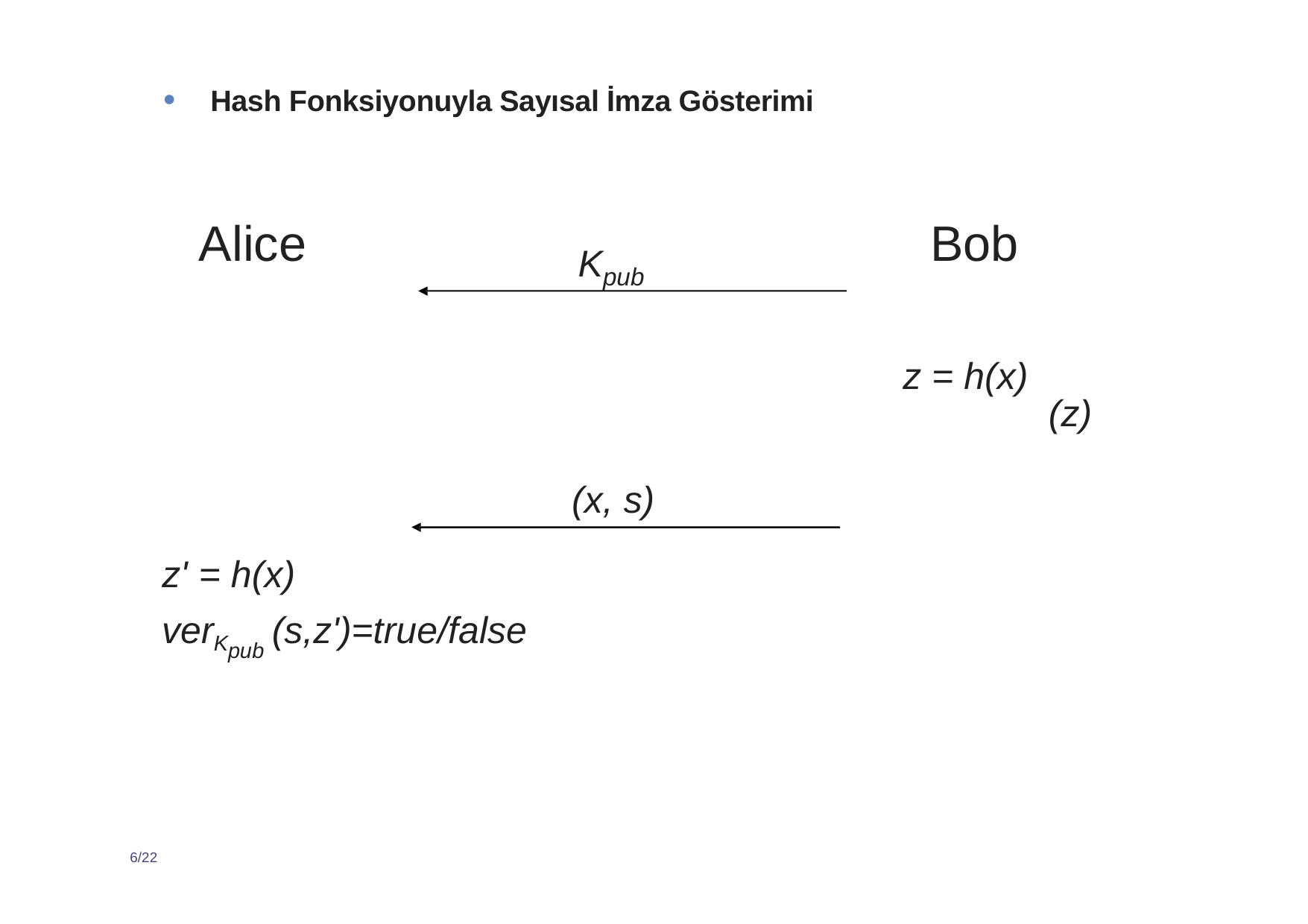

Hash Fonksiyonuyla Sayısal İmza Gösterimi
Alice
Bob
K
pub

z = h(x)

(z)
s = sigKpr
(x, s)

z' = h(x)

(s,z')=true/false
verKpub
6/22